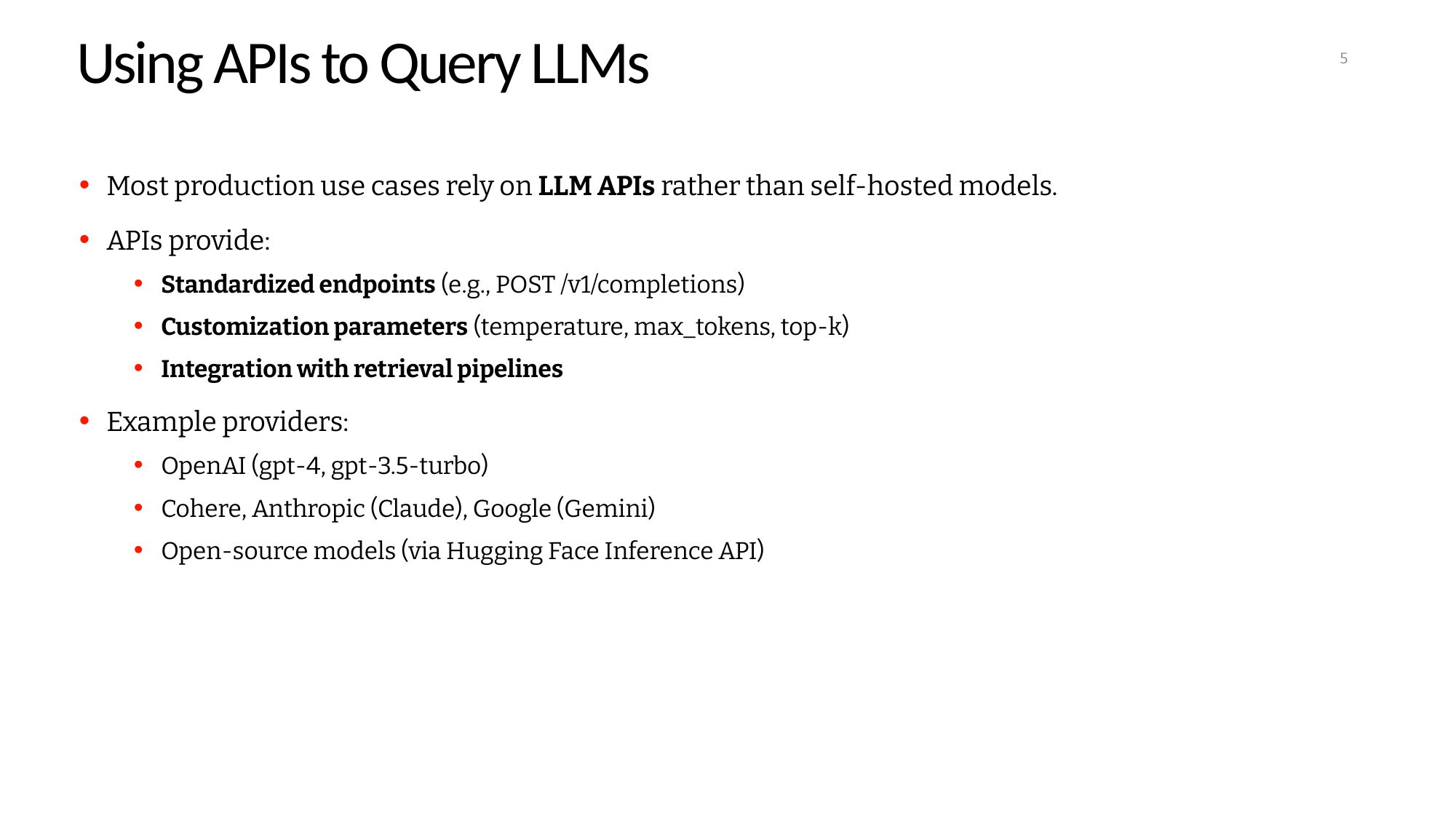

# Using APIs to Query LLMs
5
Most production use cases rely on LLM APIs rather than self-hosted models.
APIs provide:
Standardized endpoints (e.g., POST /v1/completions)
Customization parameters (temperature, max_tokens, top-k)
Integration with retrieval pipelines
Example providers:
OpenAI (gpt-4, gpt-3.5-turbo)
Cohere, Anthropic (Claude), Google (Gemini)
Open-source models (via Hugging Face Inference API)